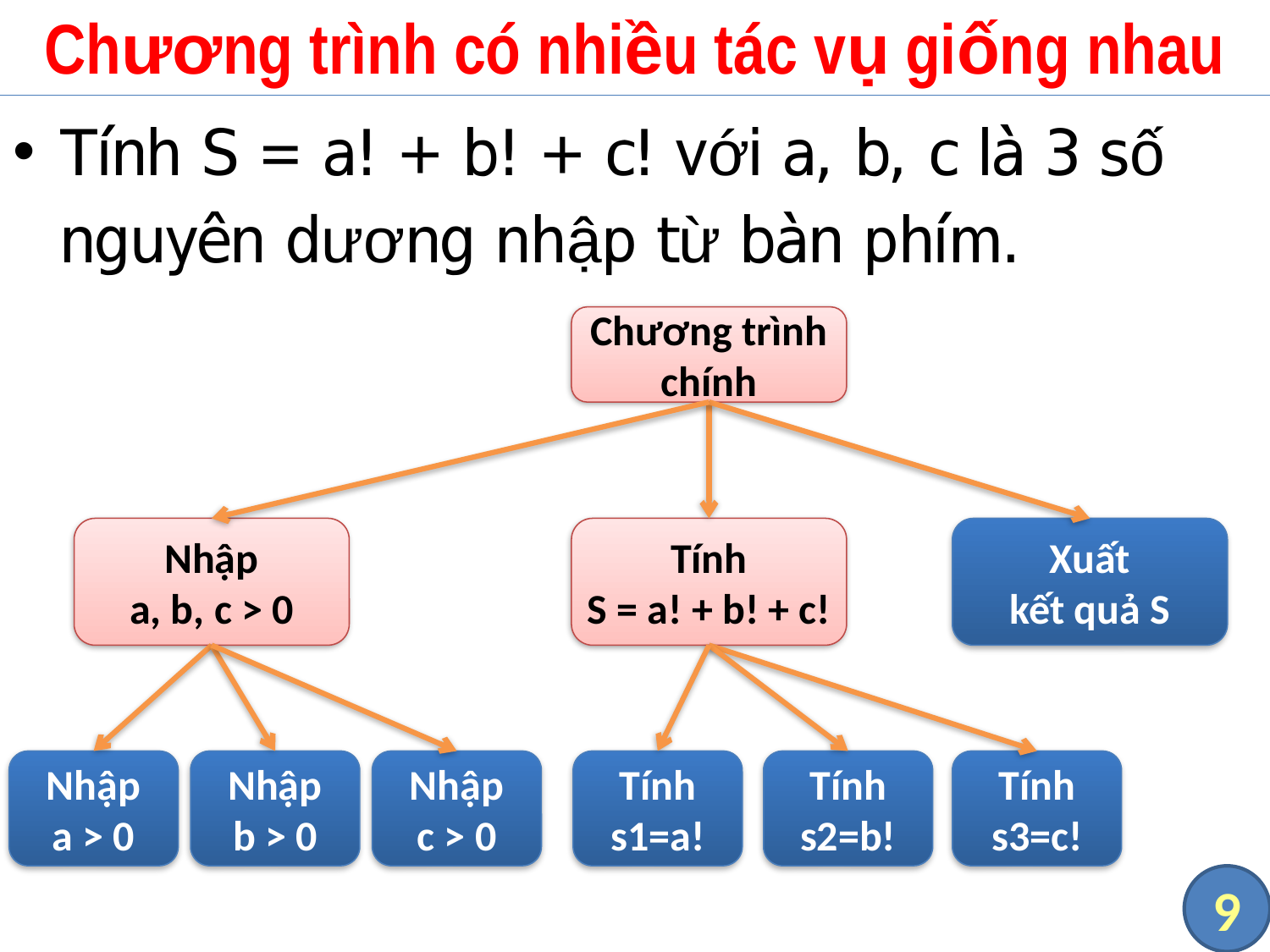

# Chương trình có nhiều tác vụ giống nhau
Tính S = a! + b! + c! với a, b, c là 3 số nguyên dương nhập từ bàn phím.

Chương trình
chính
Nhập
a, b, c > 0
Tính
S = a! + b! + c!
Xuất
kết quả S
Nhập
a > 0
Nhập
b > 0
Nhập
c > 0
Tính
s1=a!
Tính
s2=b!
Tính
s3=c!
9